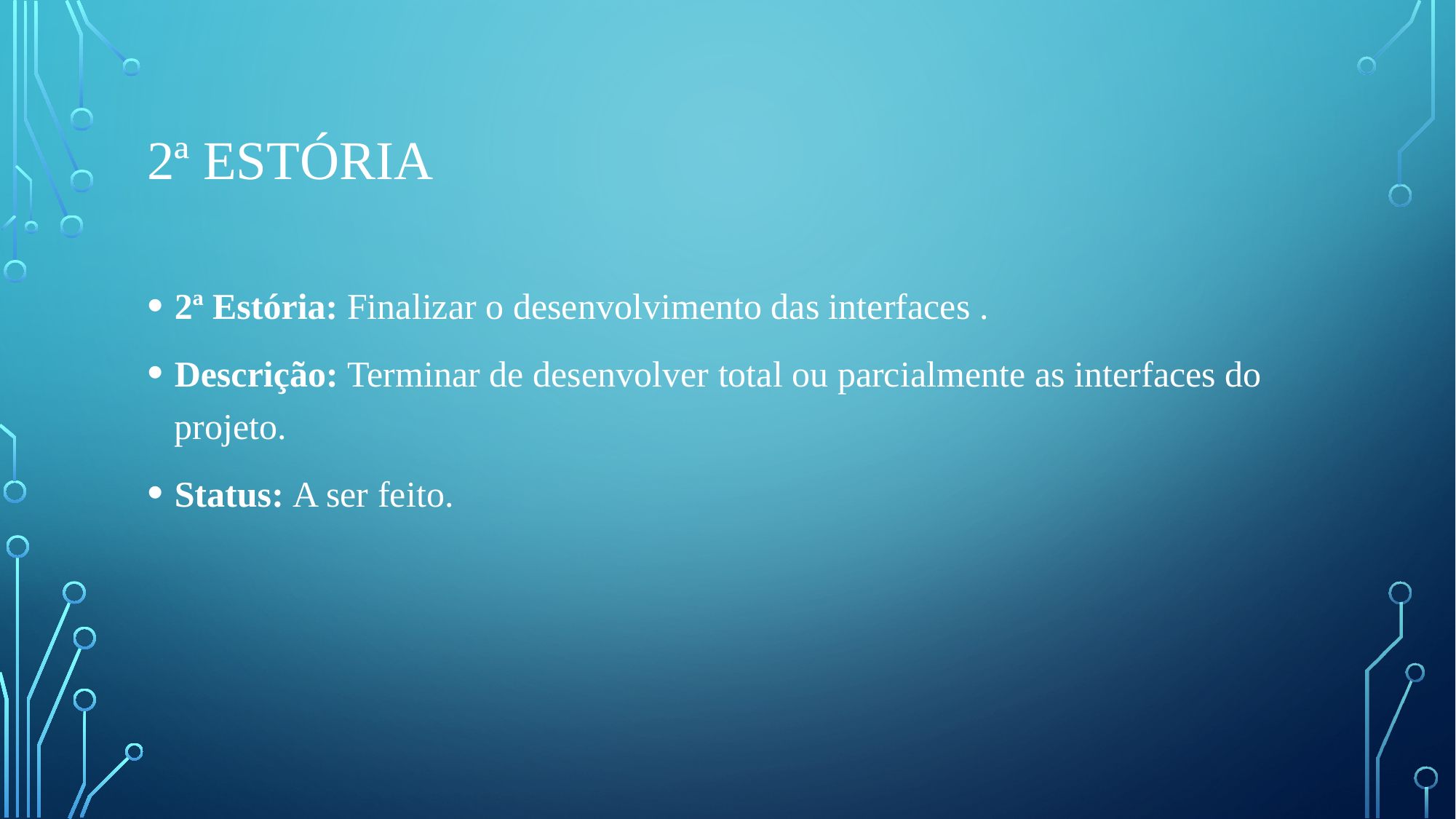

# 2ª Estória
2ª Estória: Finalizar o desenvolvimento das interfaces .
Descrição: Terminar de desenvolver total ou parcialmente as interfaces do projeto.
Status: A ser feito.